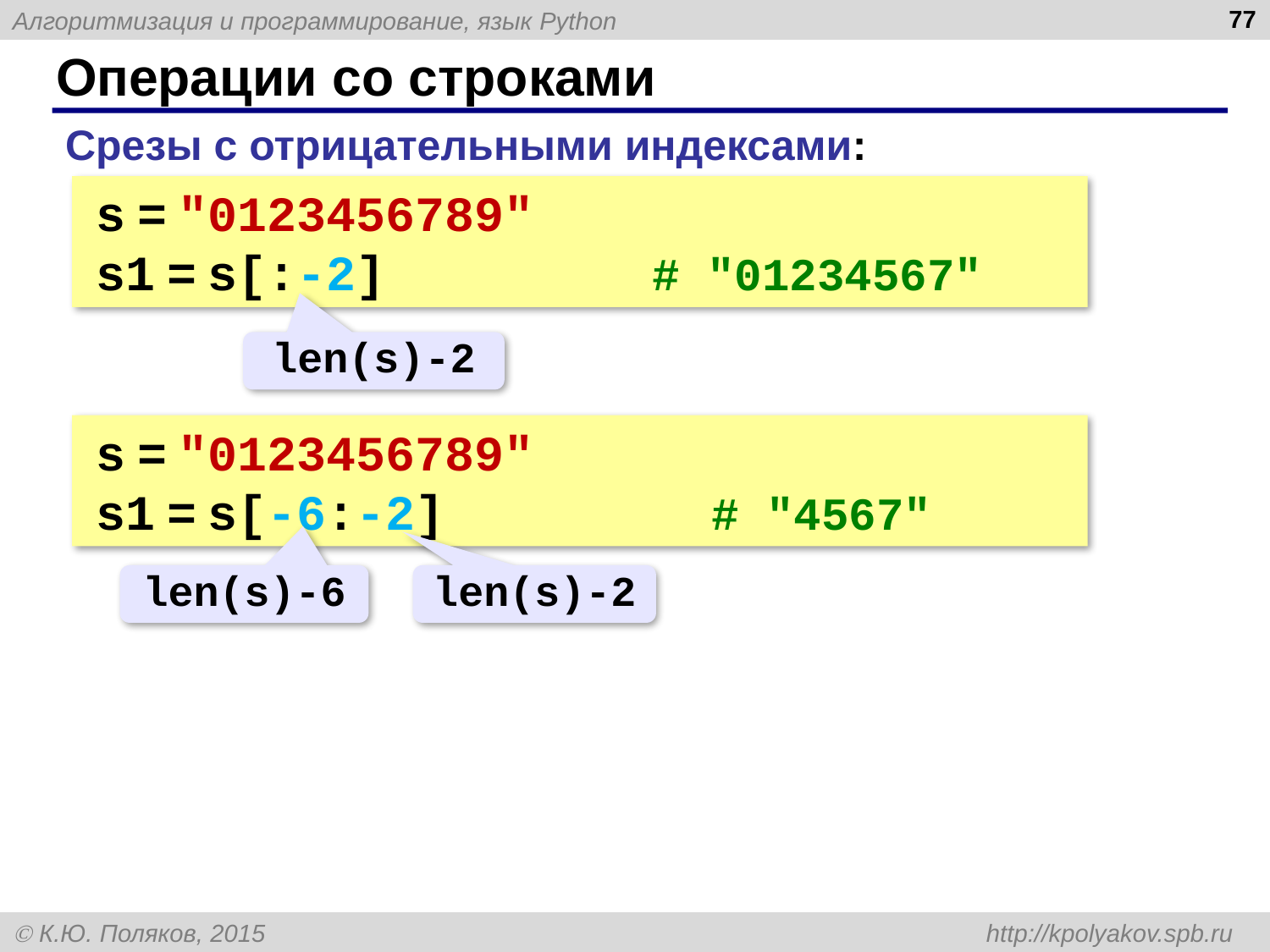

77
# Операции со строками
Срезы с отрицательными индексами:
s = "0123456789"
s1 = s[:-2]         # "01234567"
len(s)-2
s = "0123456789"
s1 = s[-6:-2]         # "4567"
len(s)-6
len(s)-2